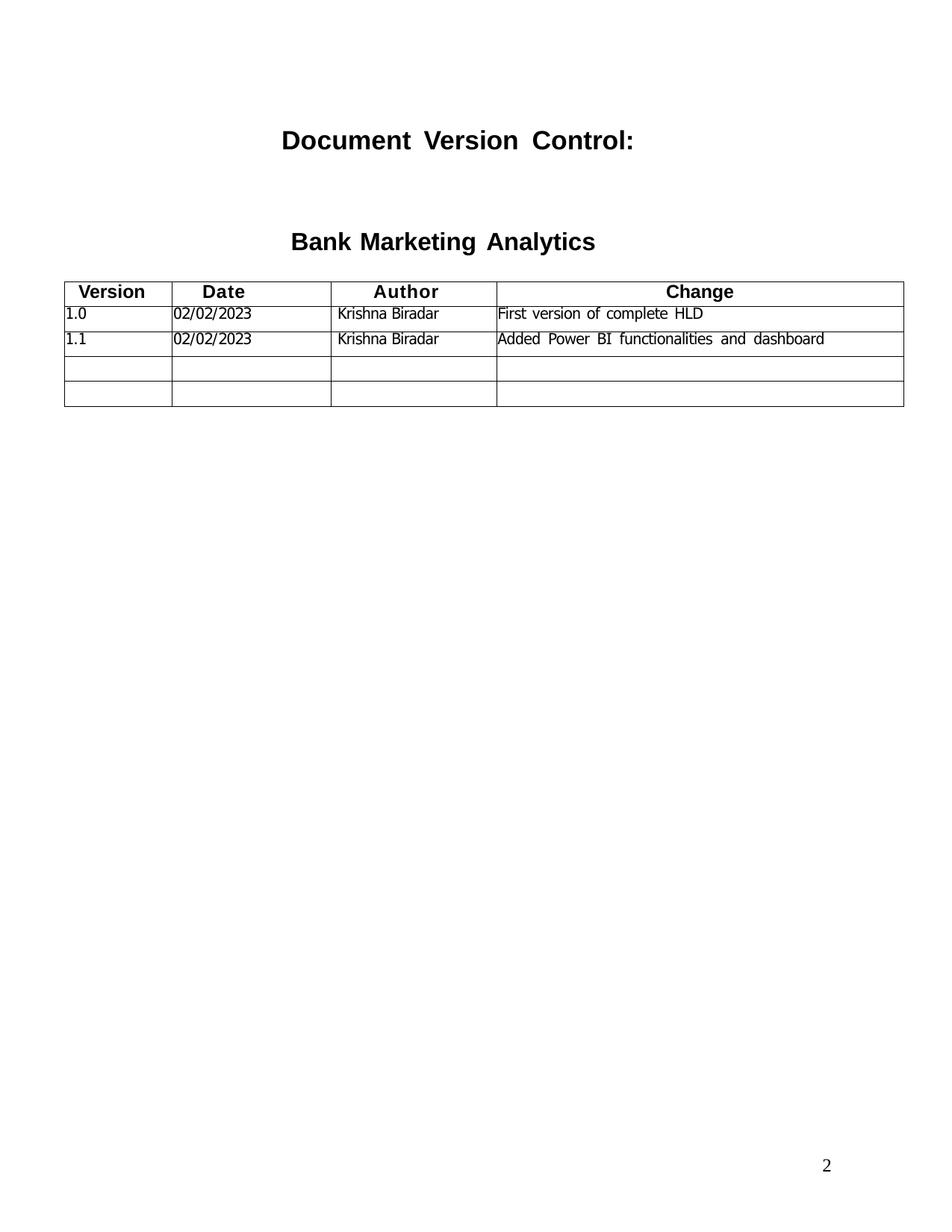

Document Version Control:
Bank Marketing Analytics
| Version | Date | Author | Change |
| --- | --- | --- | --- |
| 1.0 | 02/02/2023 | Krishna Biradar | First version of complete HLD |
| 1.1 | 02/02/2023 | Krishna Biradar | Added Power BI functionalities and dashboard |
|  |  |  |  |
|  |  |  |  |
2